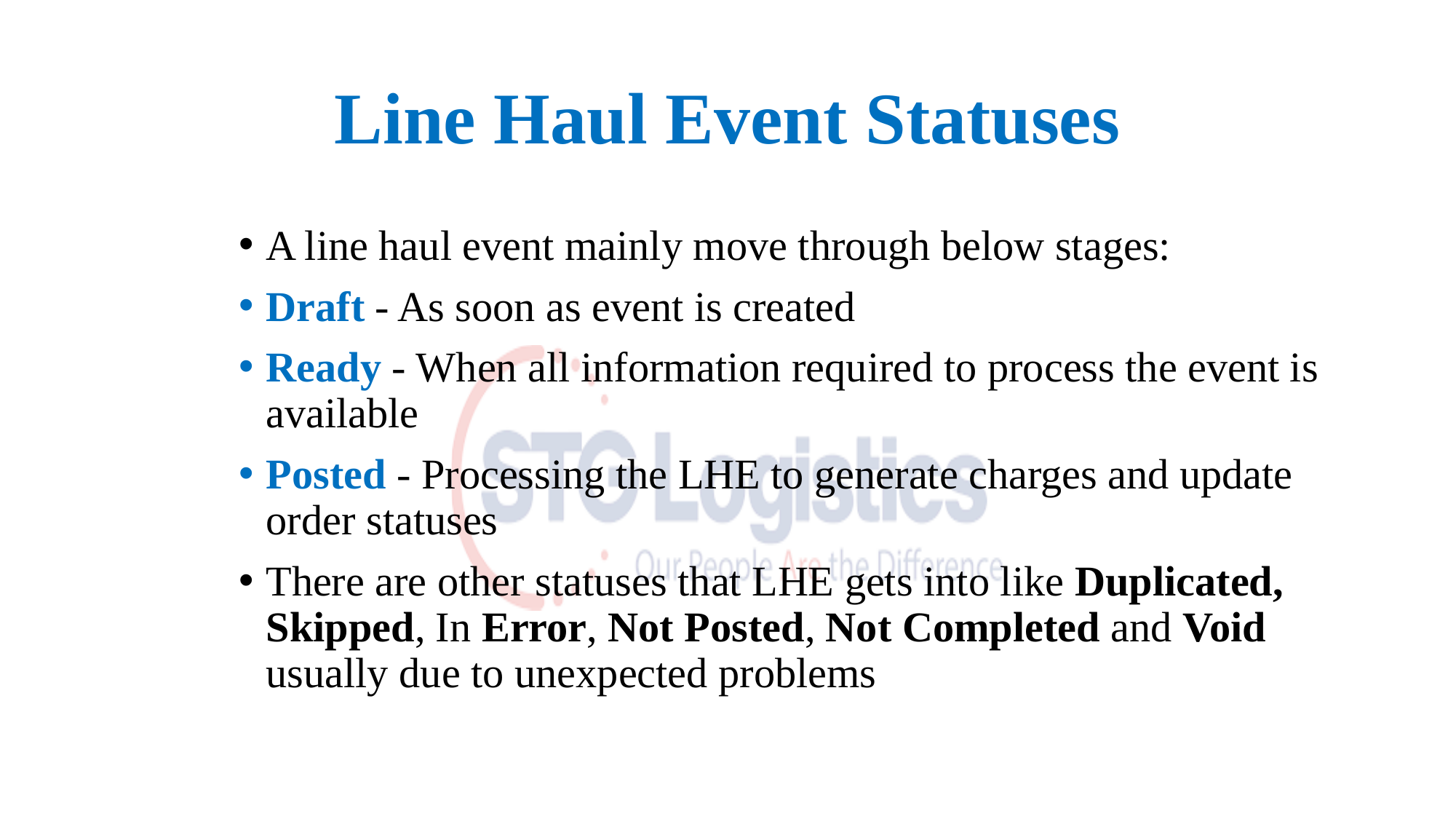

# Line Haul Event Statuses
A line haul event mainly move through below stages:
Draft - As soon as event is created
Ready - When all information required to process the event is available
Posted - Processing the LHE to generate charges and update order statuses
There are other statuses that LHE gets into like Duplicated, Skipped, In Error, Not Posted, Not Completed and Void usually due to unexpected problems